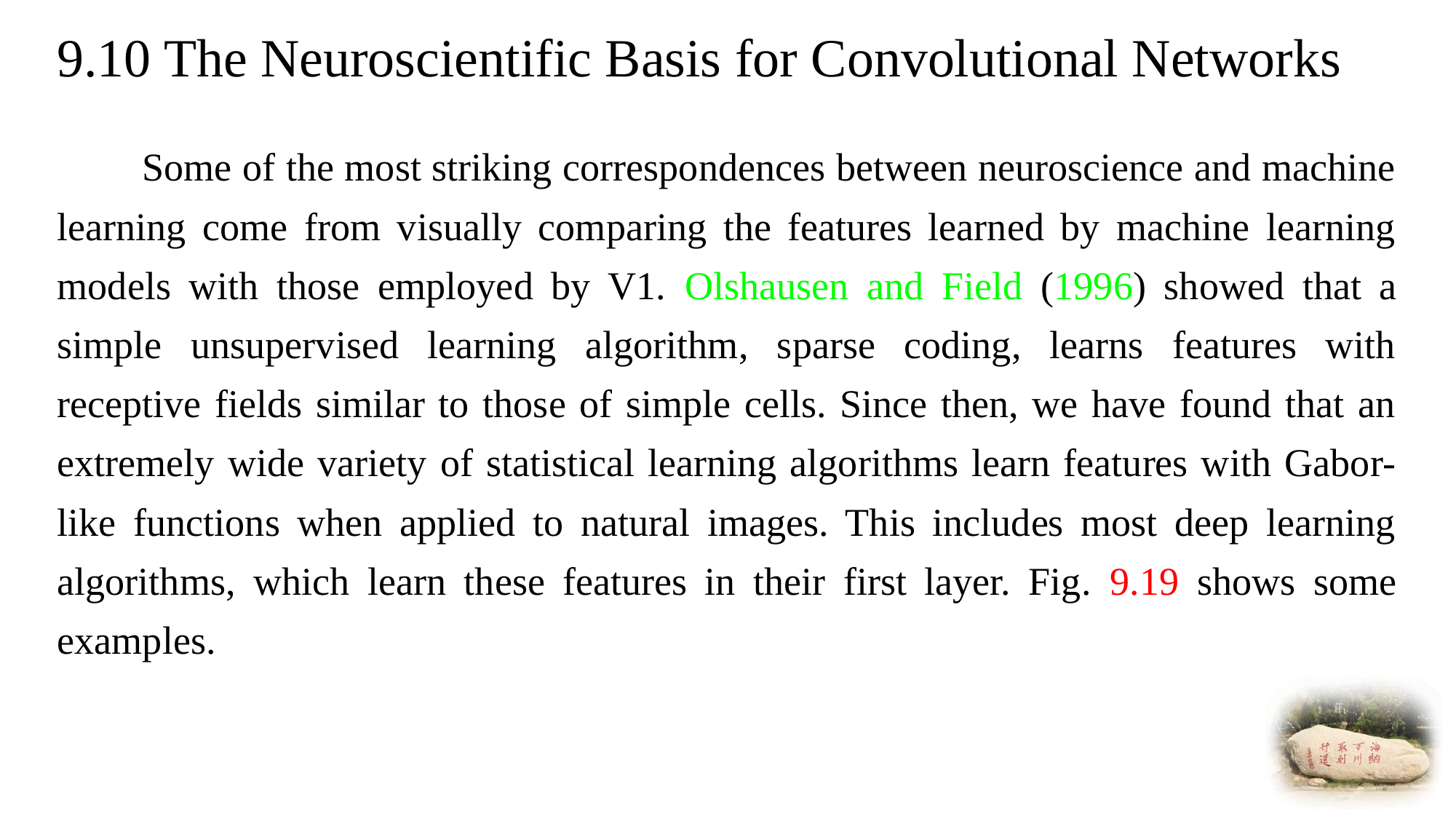

# 9.10 The Neuroscientific Basis for Convolutional Networks
        Some of the most striking correspondences between neuroscience and machine learning come from visually comparing the features learned by machine learning models with those employed by V1. Olshausen and Field (1996) showed that a simple unsupervised learning algorithm, sparse coding, learns features with receptive fields similar to those of simple cells. Since then, we have found that an extremely wide variety of statistical learning algorithms learn features with Gabor-like functions when applied to natural images. This includes most deep learning algorithms, which learn these features in their first layer. Fig. 9.19 shows some examples.